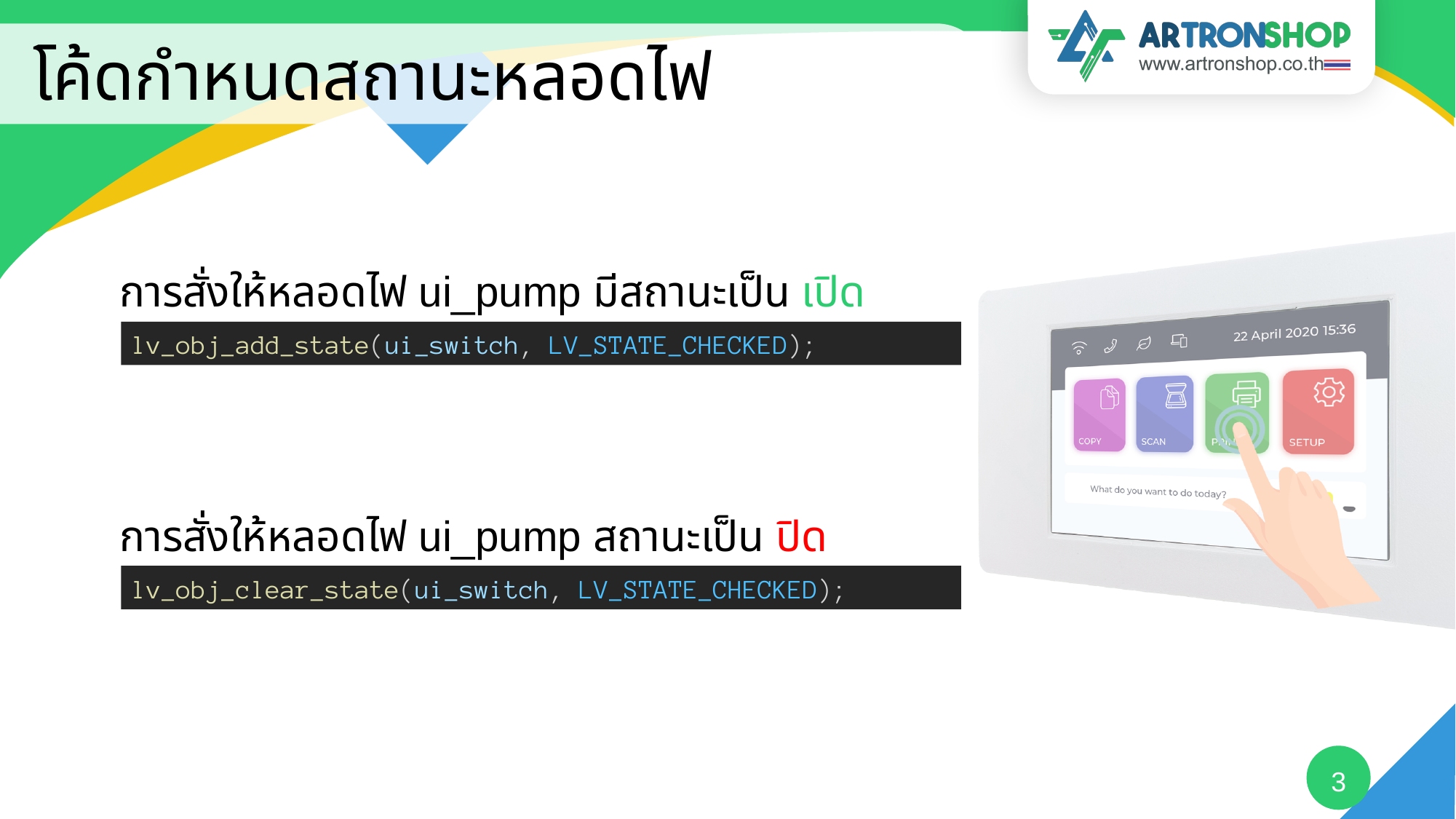

# โค้ดกำหนดสถานะหลอดไฟ
การสั่งให้หลอดไฟ ui_pump มีสถานะเป็น เปิด
lv_obj_add_state(ui_switch, LV_STATE_CHECKED);
การสั่งให้หลอดไฟ ui_pump สถานะเป็น ปิด
lv_obj_clear_state(ui_switch, LV_STATE_CHECKED);
3